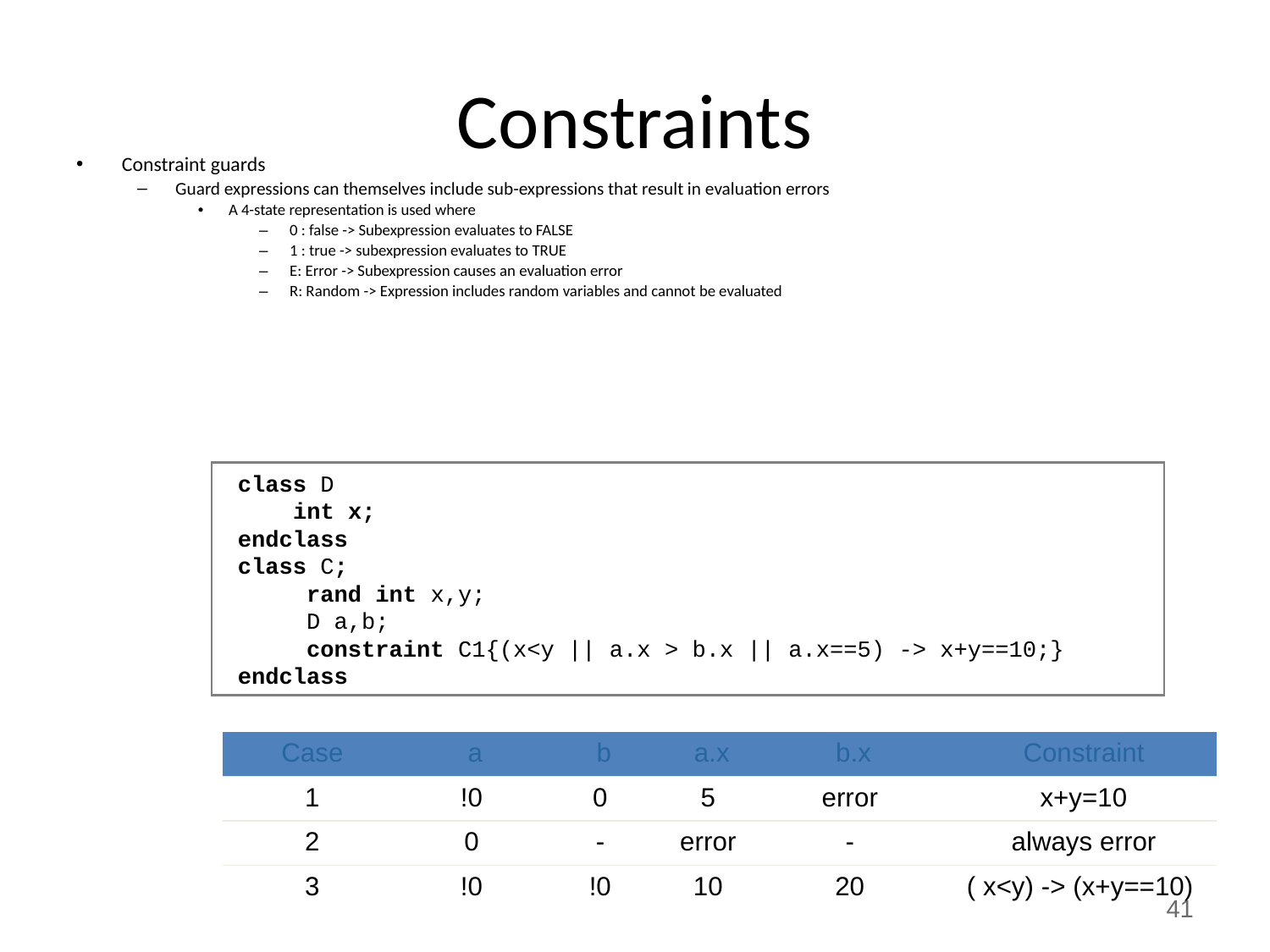

# Constraints
Constraint guards
Guard expressions can themselves include sub-expressions that result in evaluation errors
A 4-state representation is used where
0 : false -> Subexpression evaluates to FALSE
1 : true -> subexpression evaluates to TRUE
E: Error -> Subexpression causes an evaluation error
R: Random -> Expression includes random variables and cannot be evaluated

 class D
     int x;
 endclass
 class C;
      rand int x,y;
      D a,b;
      constraint C1{(x<y || a.x > b.x || a.x==5) -> x+y==10;}
 endclass
| Case | a | b | a.x | b.x | Constraint |
| --- | --- | --- | --- | --- | --- |
| 1 | !0 | 0 | 5 | error | x+y=10 |
| 2 | 0 | - | error | - | always error |
| 3 | !0 | !0 | 10 | 20 | ( x<y) -> (x+y==10) |
41